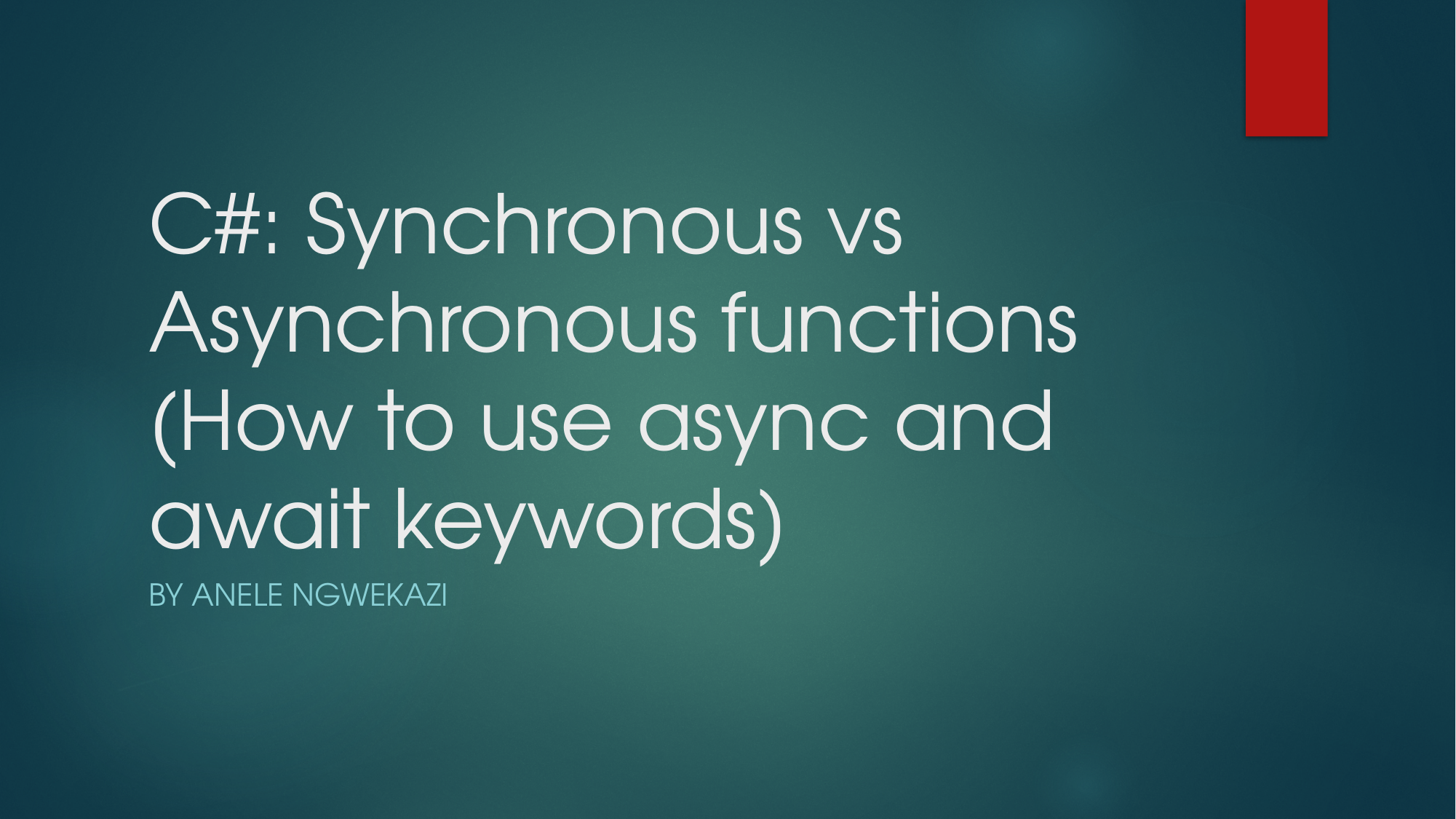

# C#: Synchronous vs Asynchronous functions (How to use async and await keywords)
By Anele Ngwekazi